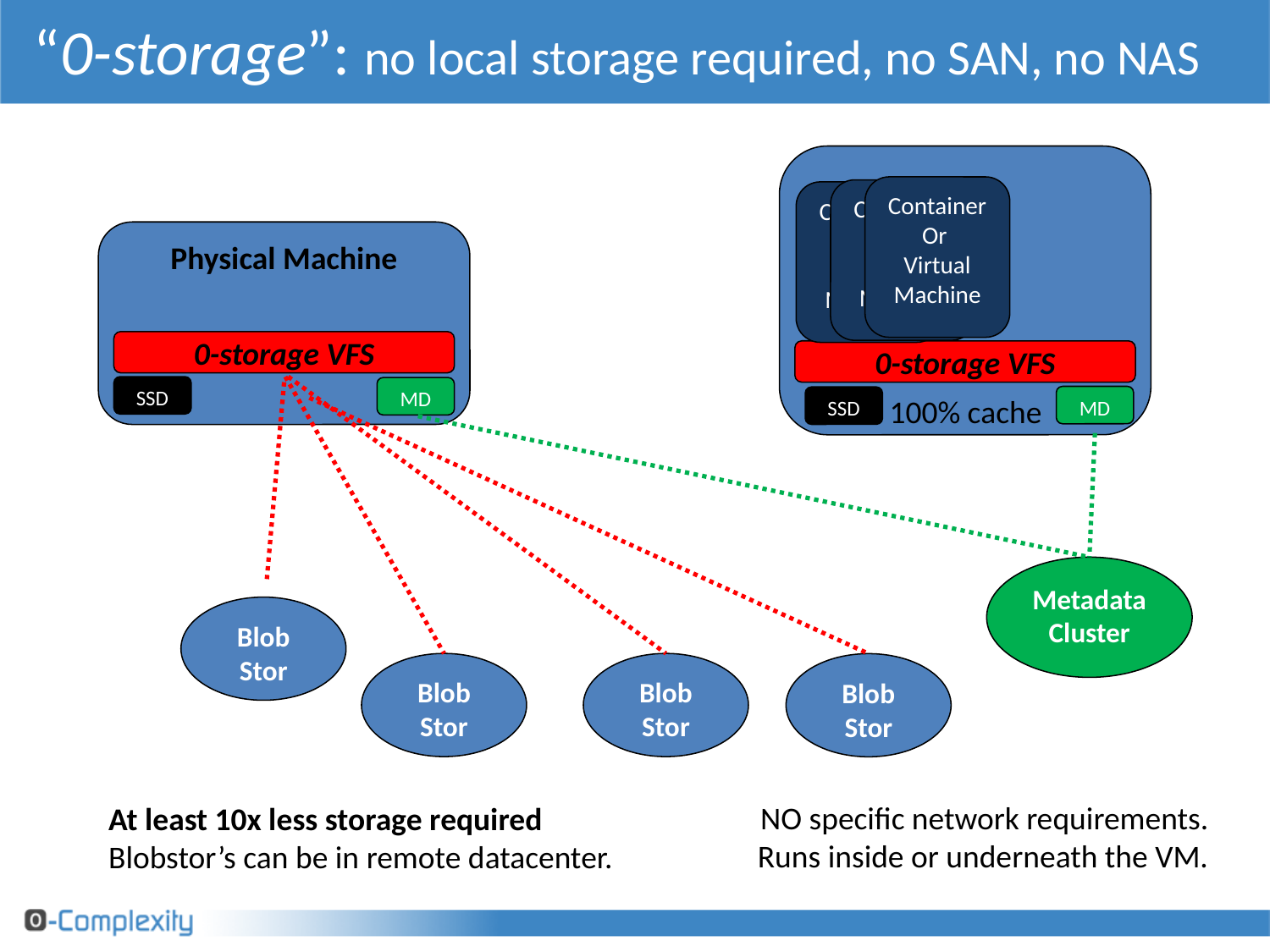

# “0-storage”: no local storage required, no SAN, no NAS

Container
Or
Virtual Machine
Container
Or
Virtual Machine
Container
Or
Virtual Machine
0-storage VFS
Physical Machine
0-storage VFS
SSD
MD
100% cache
MD
SSD
Metadata
Cluster
Blob
Stor
Blob
Stor
Blob
Stor
Blob
Stor
NO specific network requirements.
Runs inside or underneath the VM.
At least 10x less storage required
Blobstor’s can be in remote datacenter.